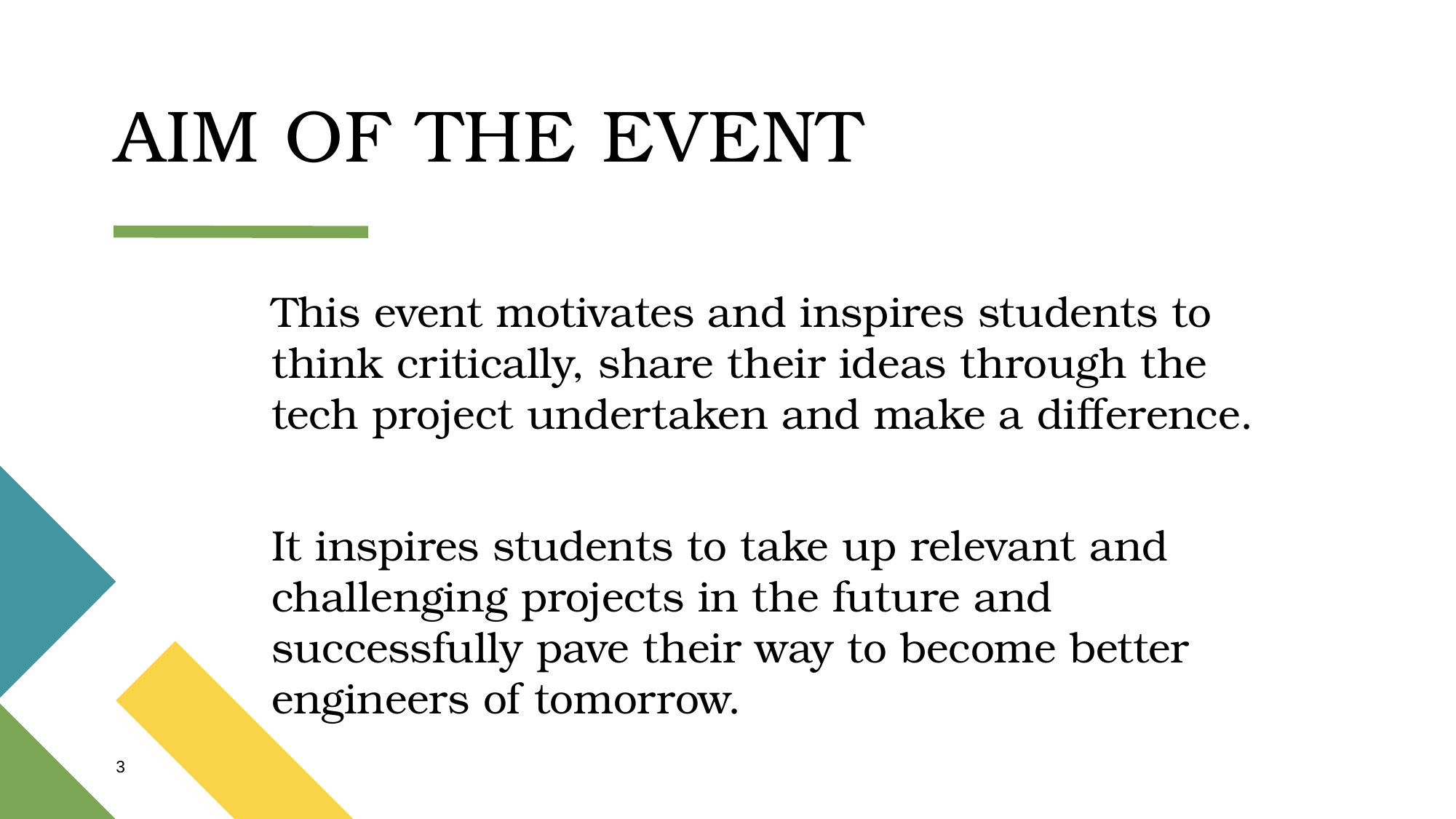

# AIM OF THE EVENT
This event motivates and inspires students to think critically, share their ideas through the tech project undertaken and make a difference.

It inspires students to take up relevant and challenging projects in the future and successfully pave their way to become better engineers of tomorrow.

3